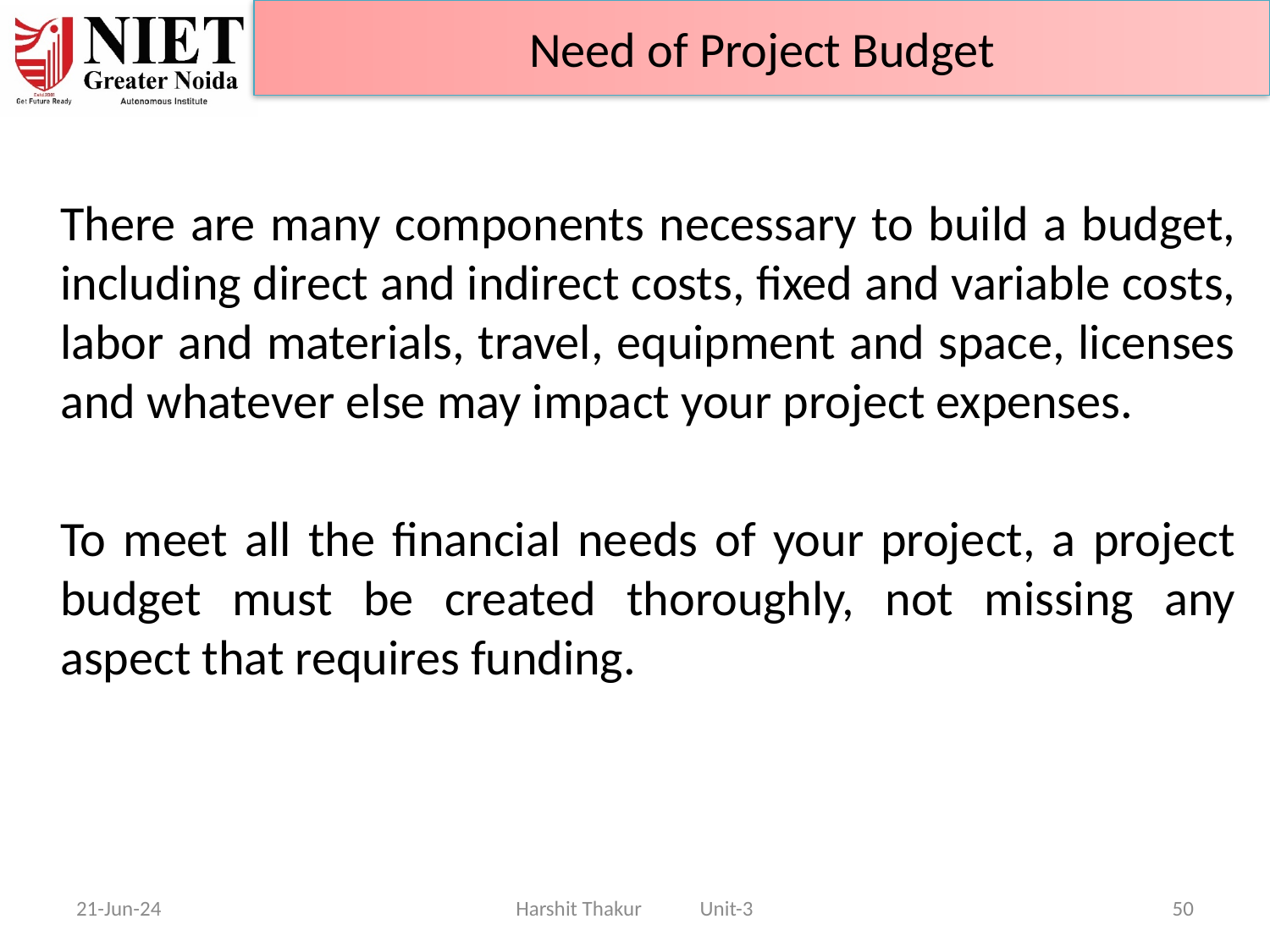

Need of Project Budget

	There are many components necessary to build a budget, including direct and indirect costs, fixed and variable costs, labor and materials, travel, equipment and space, licenses and whatever else may impact your project expenses.

	To meet all the financial needs of your project, a project budget must be created thoroughly, not missing any aspect that requires funding.

21-Jun-24
Harshit Thakur            Unit-3
50